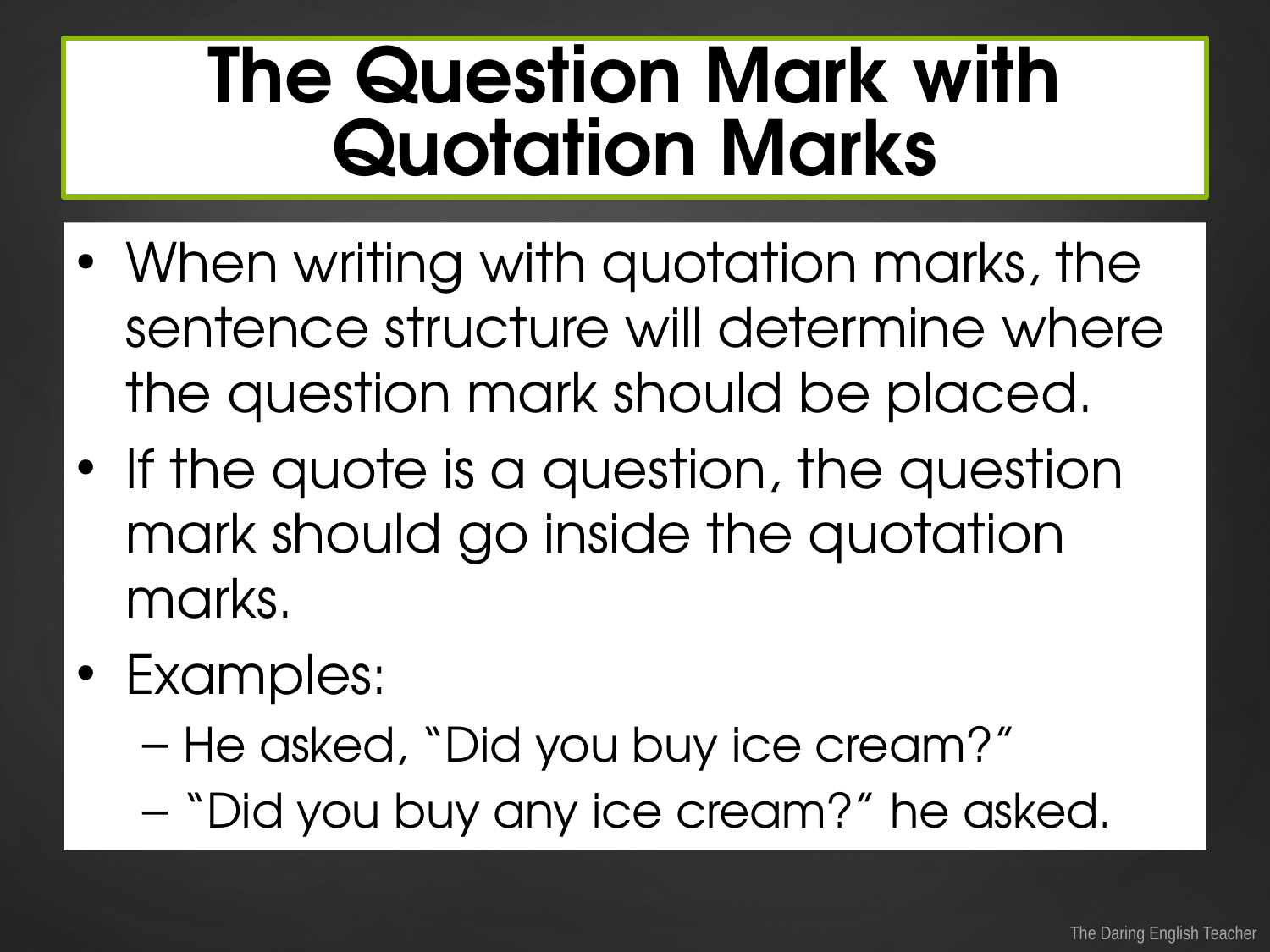

# The Question Mark with Quotation Marks
When writing with quotation marks, the sentence structure will determine where the question mark should be placed.
If the quote is a question, the question mark should go inside the quotation marks.
Examples:
He asked, “Did you buy ice cream?”
“Did you buy any ice cream?” he asked.